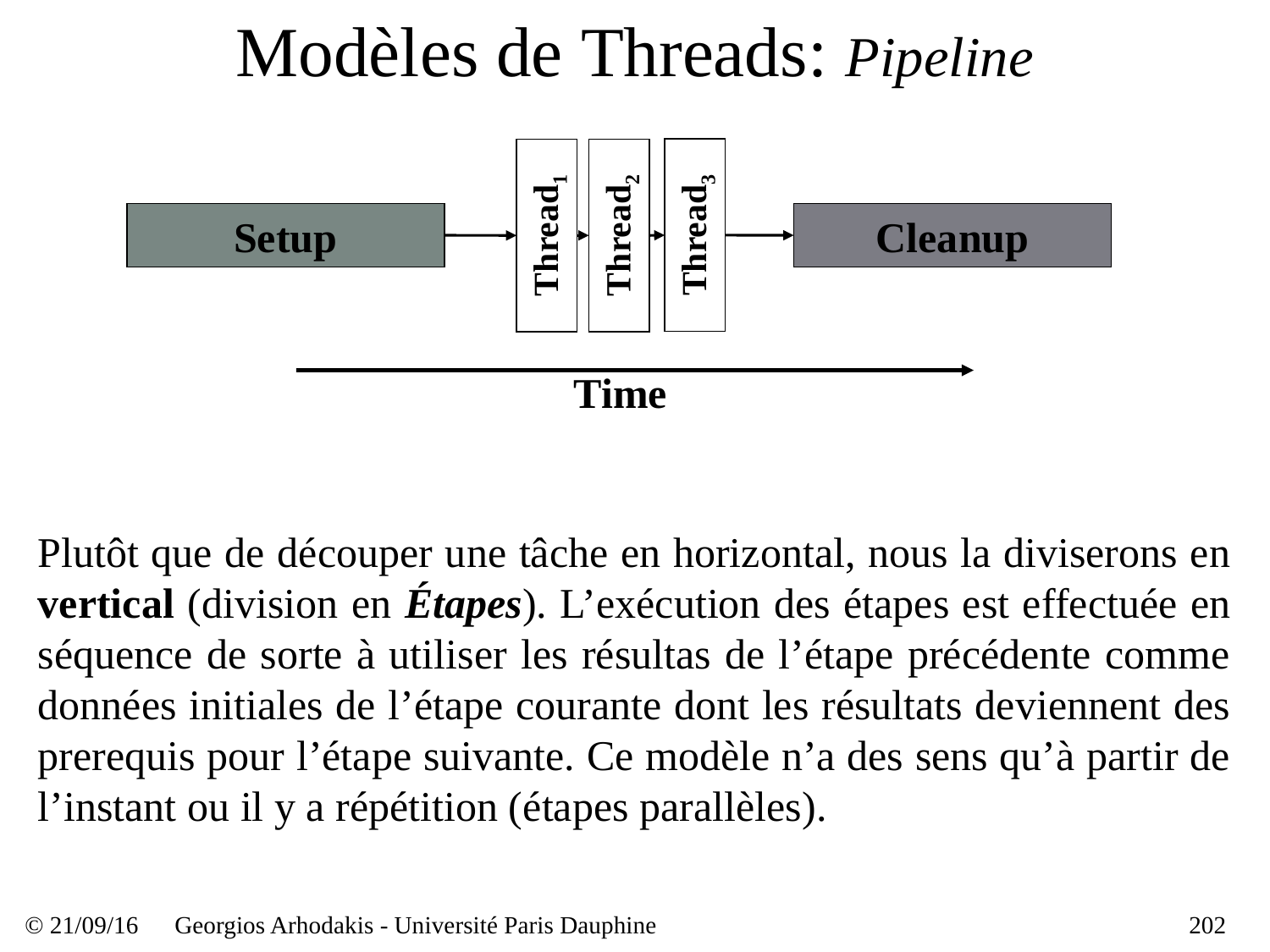

# Modèles de Threads: Pipeline
Setup
Cleanup
Thread3
Thread1
Thread2
Time

Plutôt que de découper une tâche en horizontal, nous la diviserons en vertical (division en Étapes). L’exécution des étapes est effectuée en séquence de sorte à utiliser les résultas de l’étape précédente comme données initiales de l’étape courante dont les résultats deviennent des prerequis pour l’étape suivante. Ce modèle n’a des sens qu’à partir de l’instant ou il y a répétition (étapes parallèles).
© 21/09/16
Georgios Arhodakis - Université Paris Dauphine
202